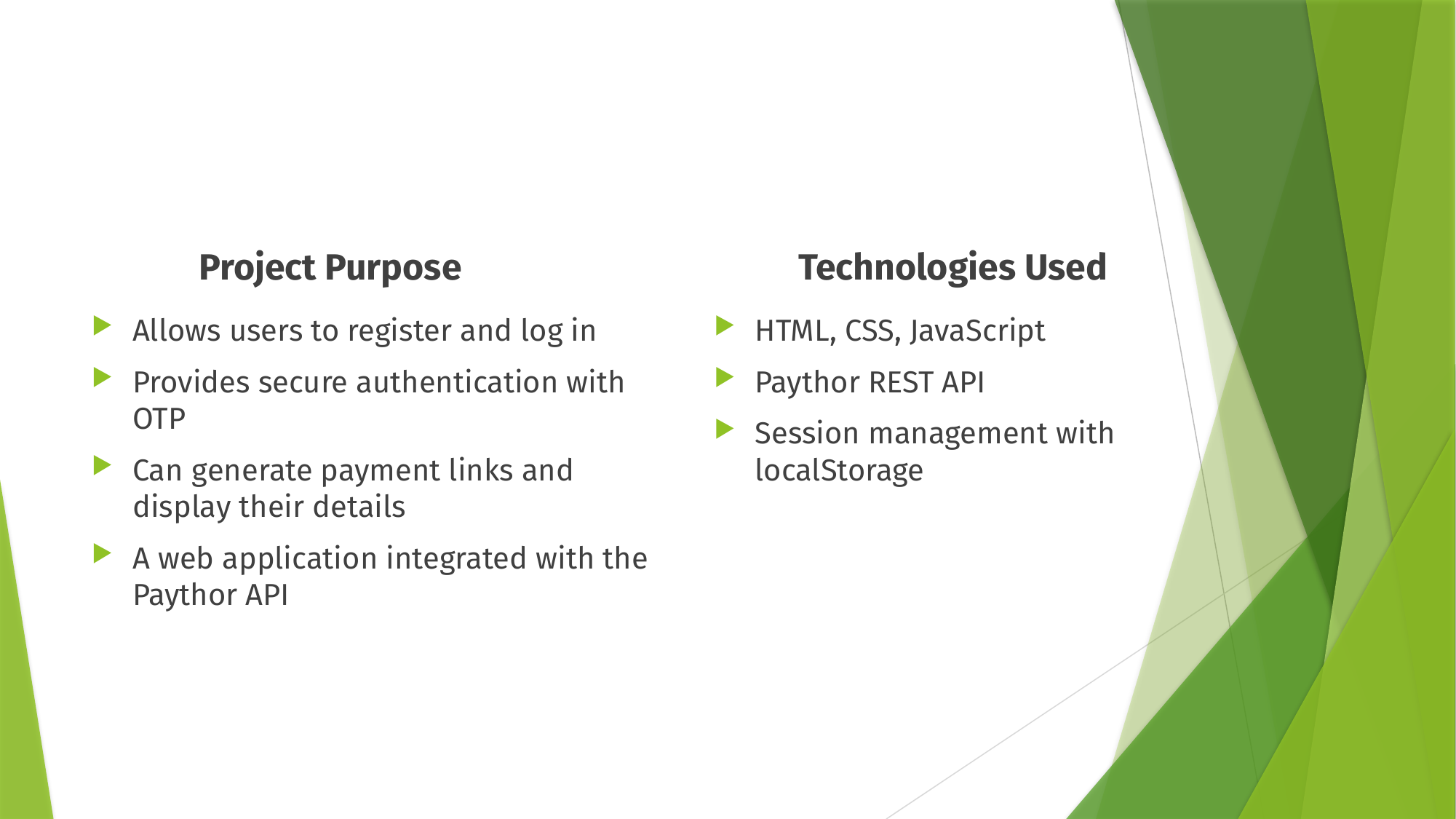

Project Purpose
Technologies Used
HTML, CSS, JavaScript
Paythor REST API
Session management with localStorage
Allows users to register and log in
Provides secure authentication with OTP
Can generate payment links and display their details
A web application integrated with the Paythor API